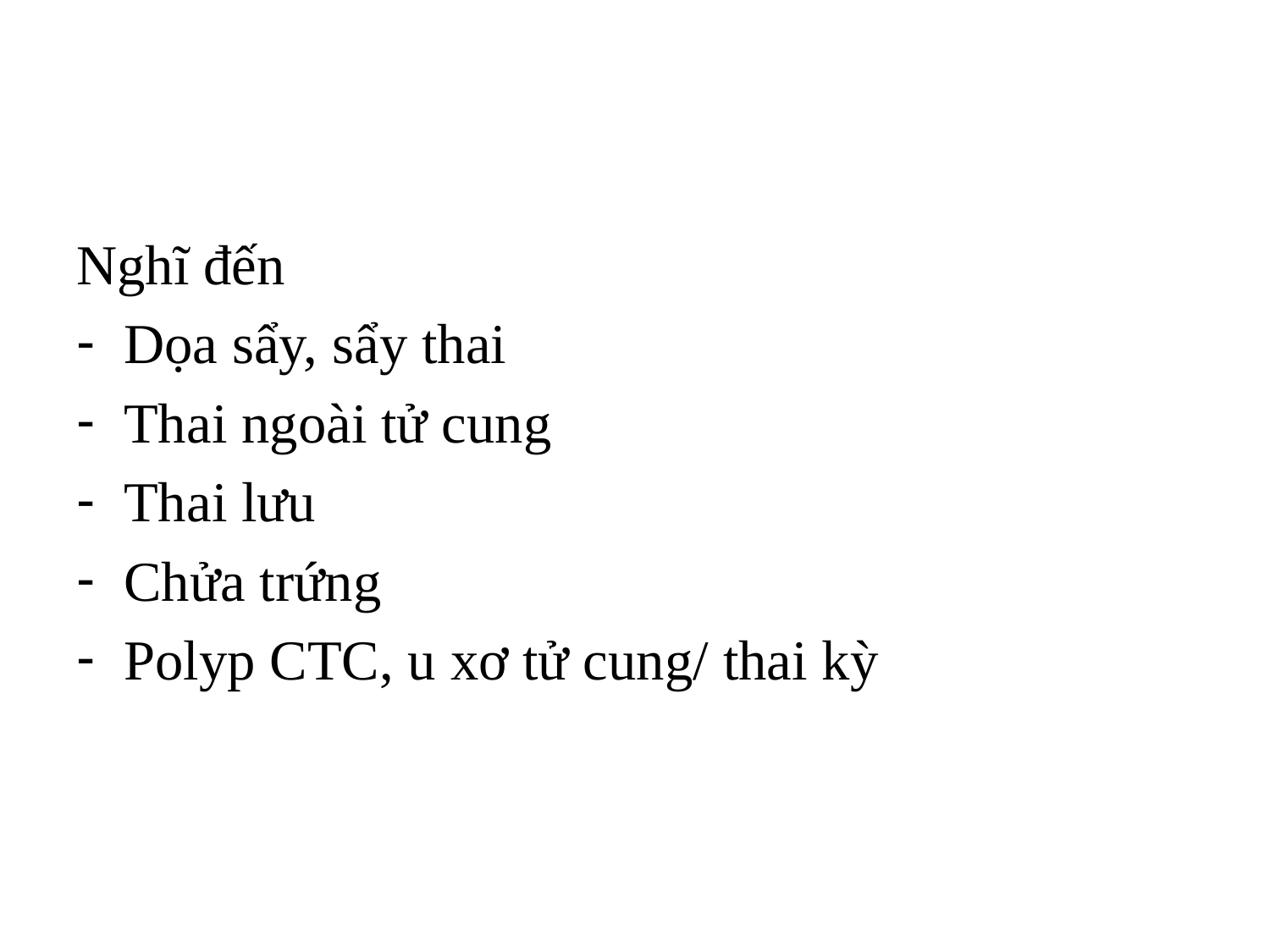

#
Nghĩ đến
Dọa sẩy, sẩy thai
Thai ngoài tử cung
Thai lưu
Chửa trứng
Polyp CTC, u xơ tử cung/ thai kỳ